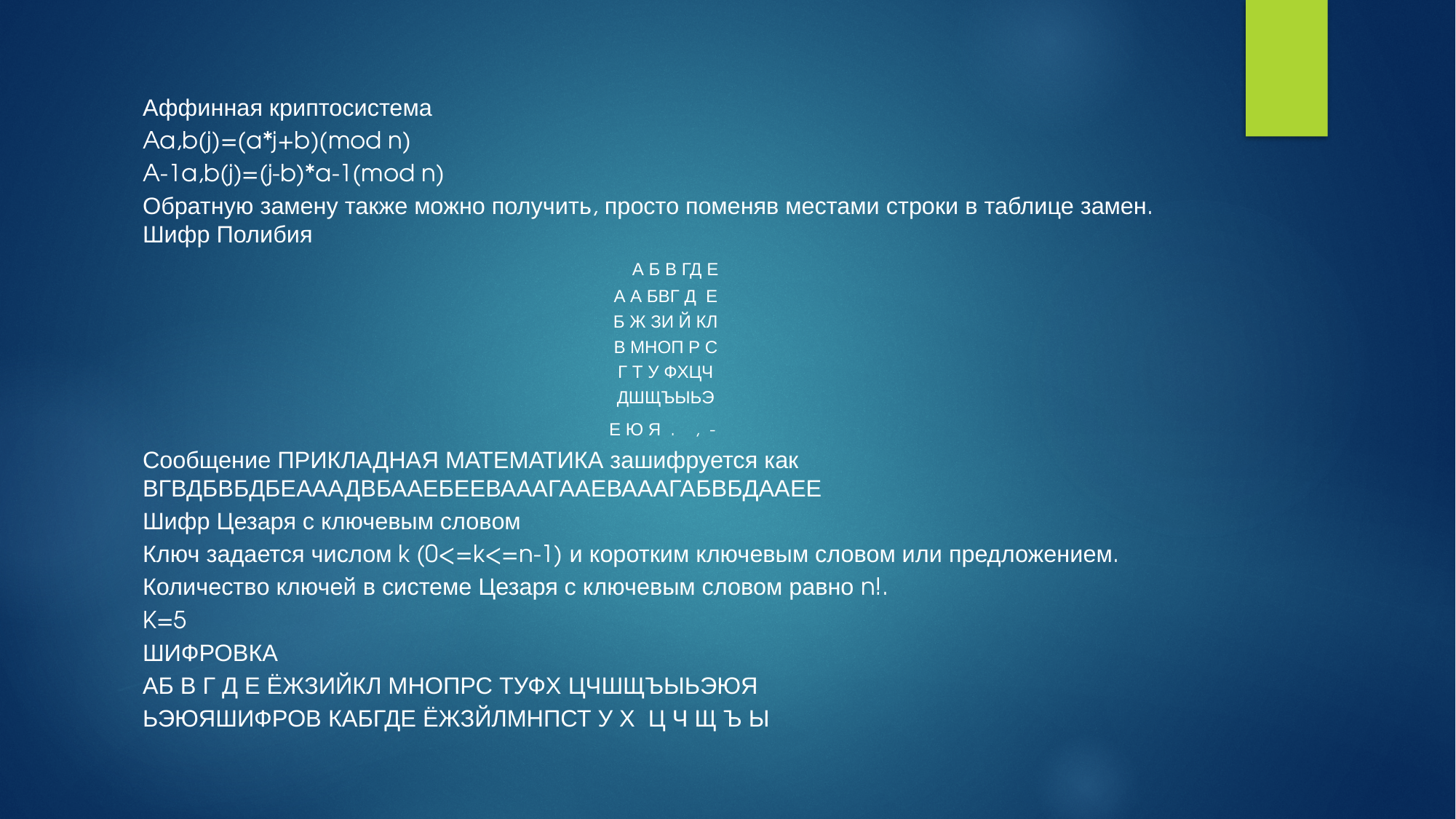

Аффинная криптосистема
Aa,b(j)=(a*j+b)(mod n)
A-1a,b(j)=(j-b)*a-1(mod n)
Обратную замену также можно получить, просто поменяв местами строки в таблице замен.  Шифр Полибия
   А Б В ГД Е
А А БВГ Д  Е
Б Ж ЗИ Й КЛ
В МНОП Р С
Г Т У ФХЦЧ
ДШЩЪЫЬЭ
Е Ю Я  .    ,  -
Сообщение ПРИКЛАДНАЯ МАТЕМАТИКА зашифруется как ВГВДБВБДБЕАААДВБААЕБЕЕВАААГААЕВАААГАБВБДААЕЕ
Шифр Цезаря с ключевым словом
Ключ задается числом k (0<=k<=n-1) и коротким ключевым словом или предложением.
Количество ключей в системе Цезаря с ключевым словом равно n!.
K=5
ШИФРОВКА
АБ В Г Д Е ЁЖЗИЙКЛ МНОПРС ТУФХ ЦЧШЩЪЫЬЭЮЯ
ЬЭЮЯШИФРОВ КАБГДЕ ЁЖЗЙЛМНПСТ У Х  Ц Ч Щ Ъ Ы